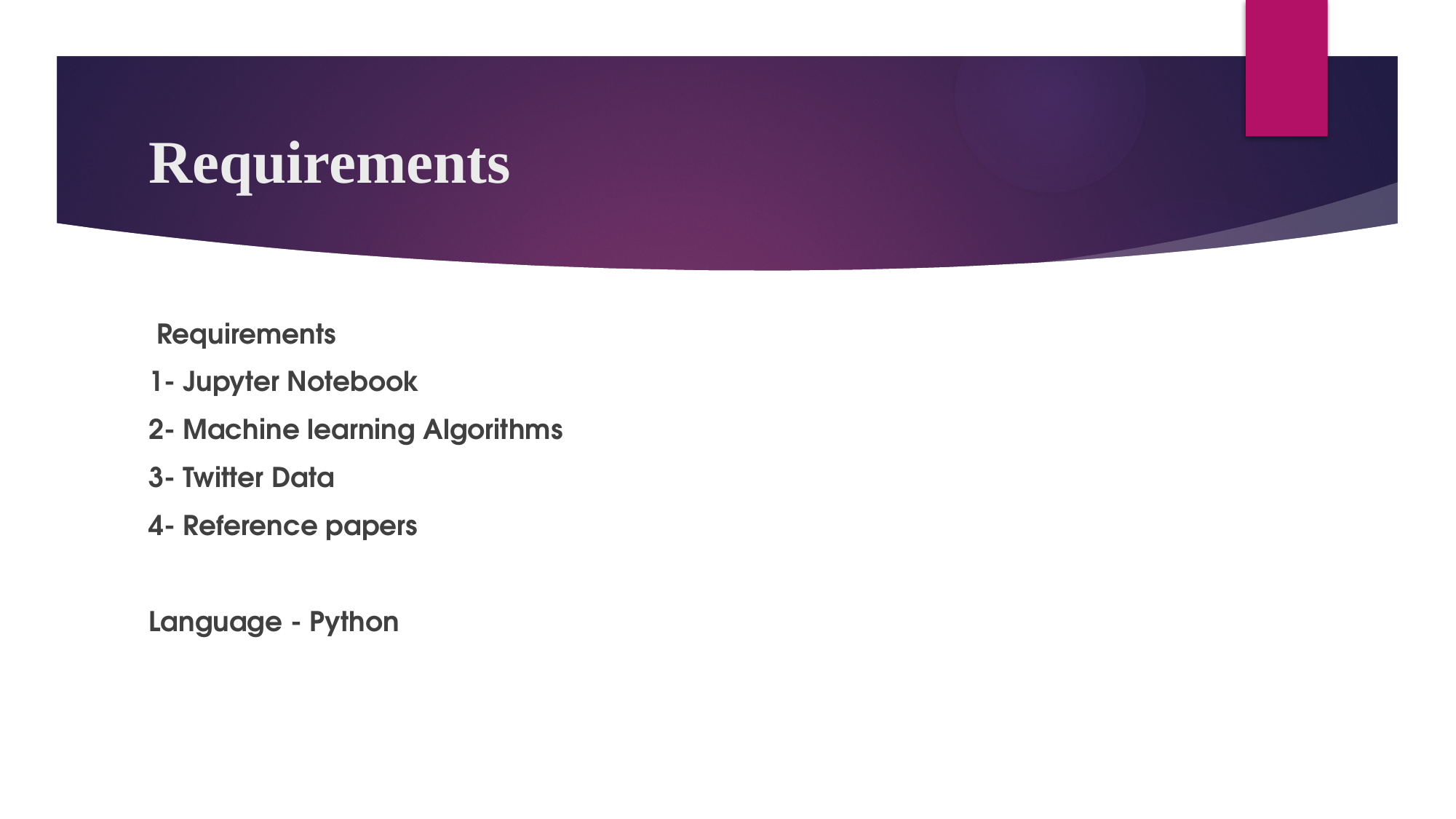

# Requirements
 Requirements
1- Jupyter Notebook
2- Machine learning Algorithms
3- Twitter Data
4- Reference papers

Language - Python